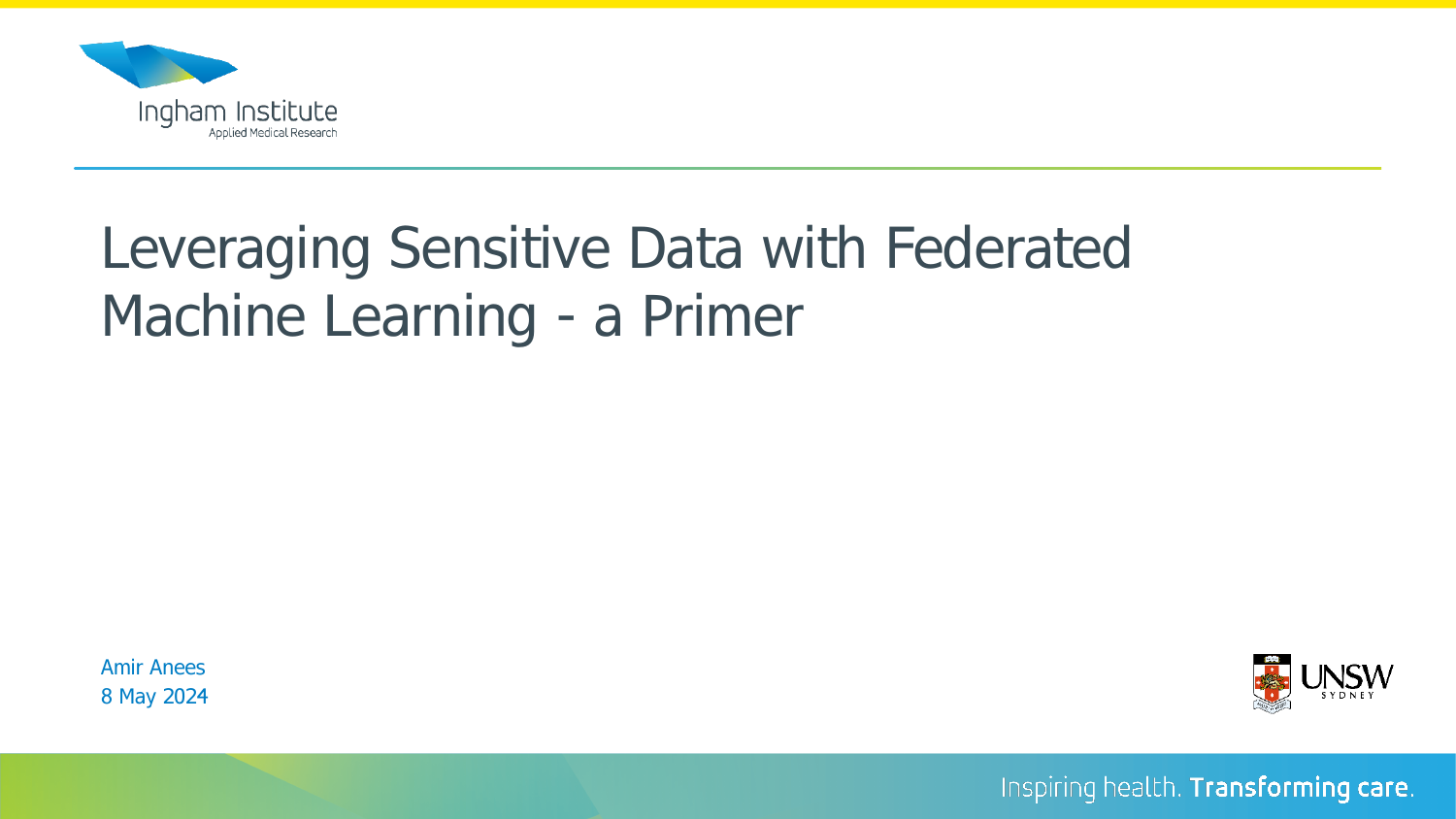

Leveraging Sensitive Data with Federated Machine Learning - a Primer
Amir Anees
8 May 2024